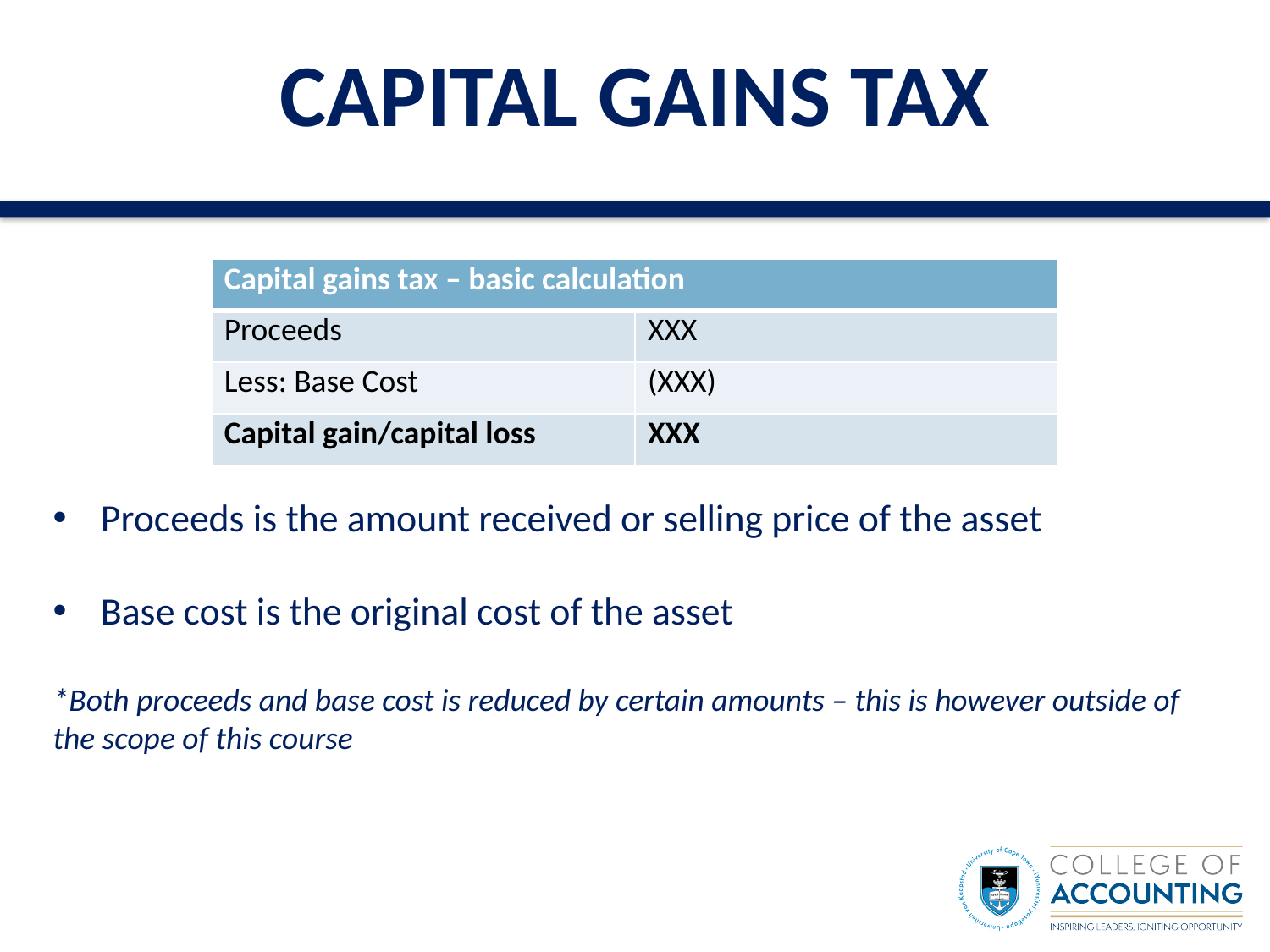

# CAPITAL GAINS TAX

| Capital gains tax – basic calculation |  |
| --- | --- |
| Proceeds | XXX |
| Less: Base Cost | (XXX) |
| Capital gain/capital loss | XXX |
Proceeds is the amount received or selling price of the asset

Base cost is the original cost of the asset

*Both proceeds and base cost is reduced by certain amounts – this is however outside of the scope of this course